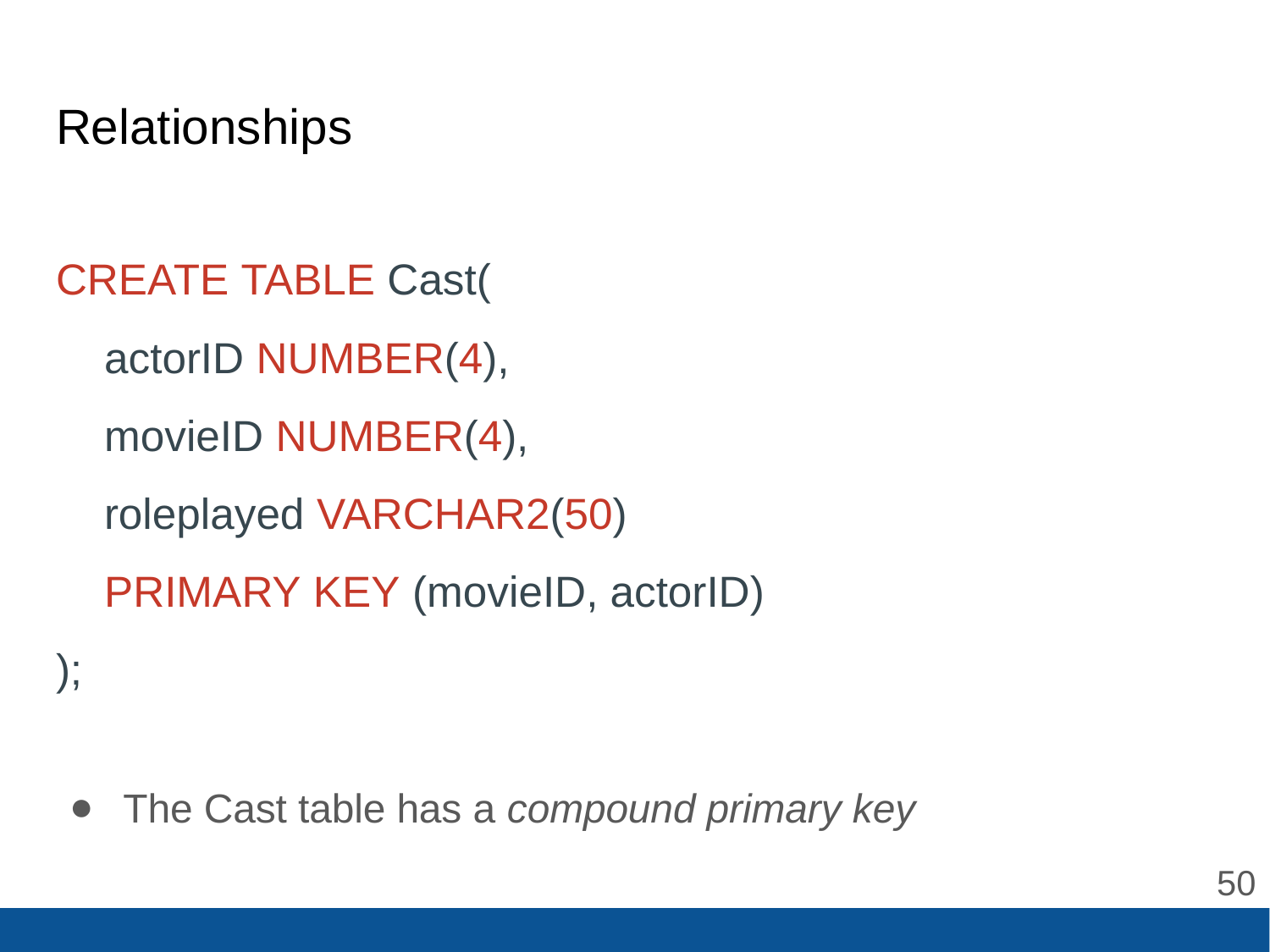

# Relationships

CREATE TABLE Cast(
    actorID NUMBER(4),
    movieID NUMBER(4),
    roleplayed VARCHAR2(50)
    PRIMARY KEY (movieID, actorID)
);

The Cast table has a compound primary key

50